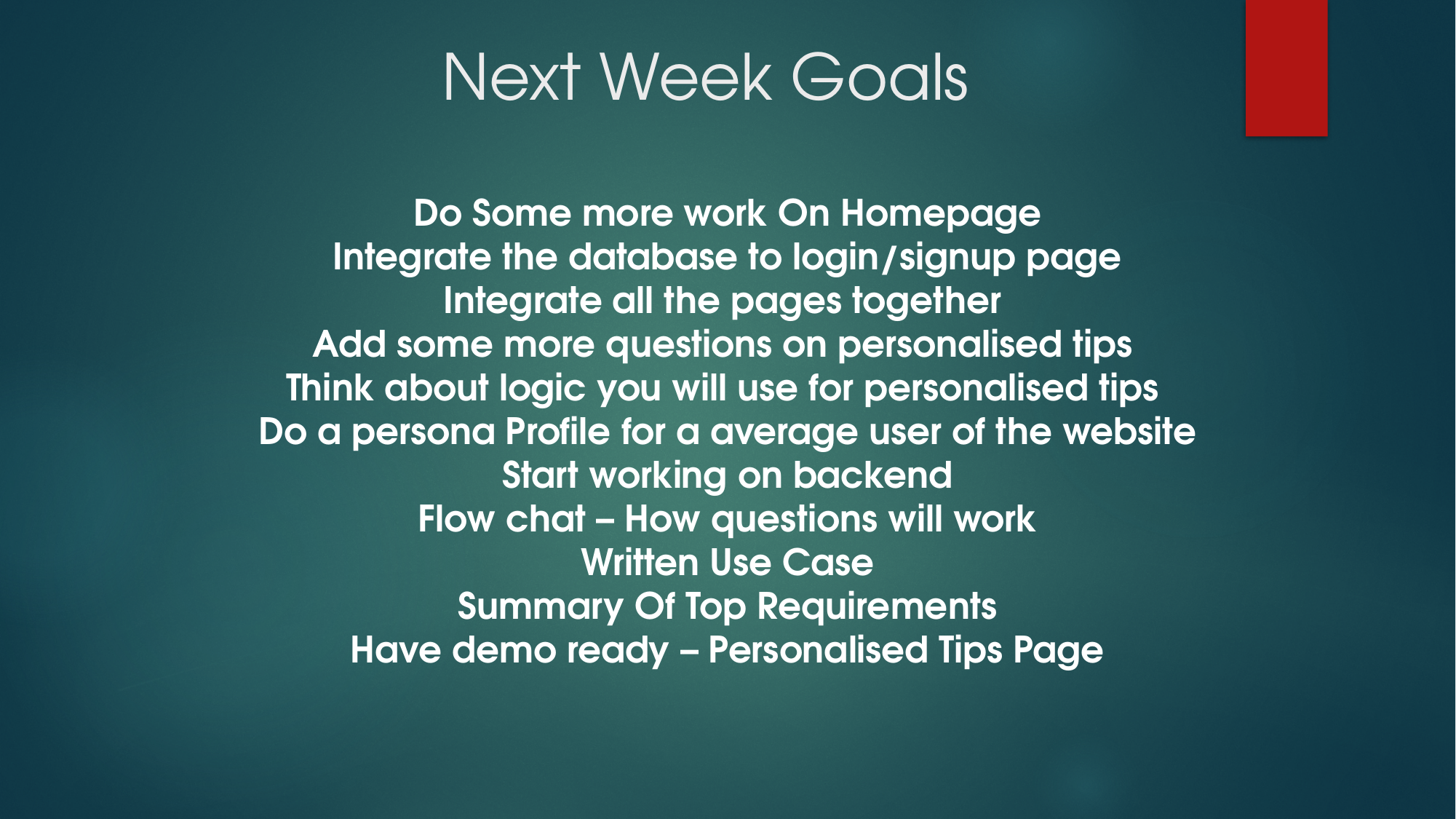

# Next Week Goals
Do Some more work On Homepage
Integrate the database to login/signup page
Integrate all the pages together
Add some more questions on personalised tips
Think about logic you will use for personalised tips
Do a persona Profile for a average user of the website
Start working on backend
Flow chat – How questions will work
Written Use Case
Summary Of Top Requirements
Have demo ready – Personalised Tips Page